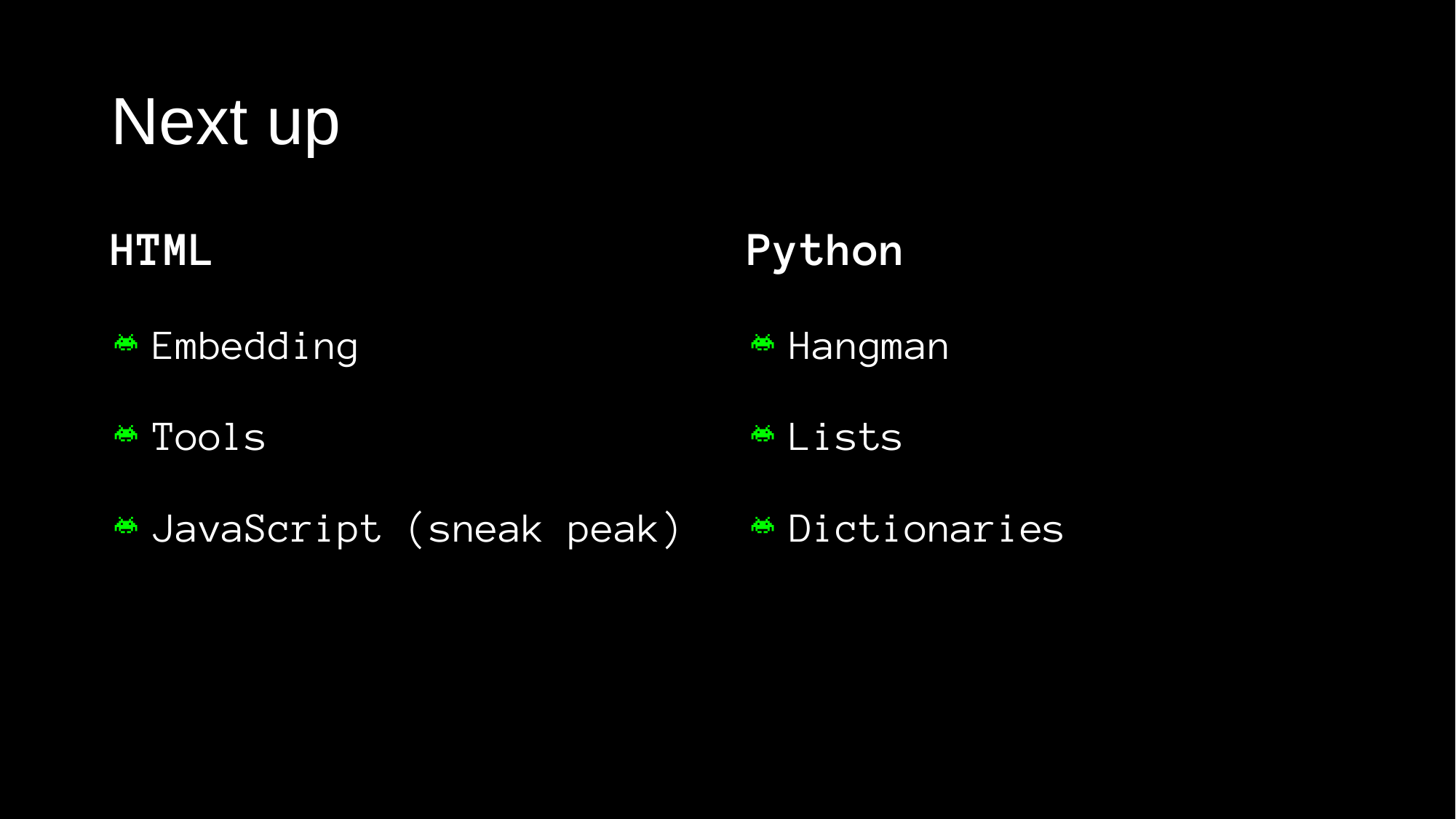

# Next up
HTML
Embedding
Tools
JavaScript (sneak peak)
Python
Hangman
Lists
Dictionaries